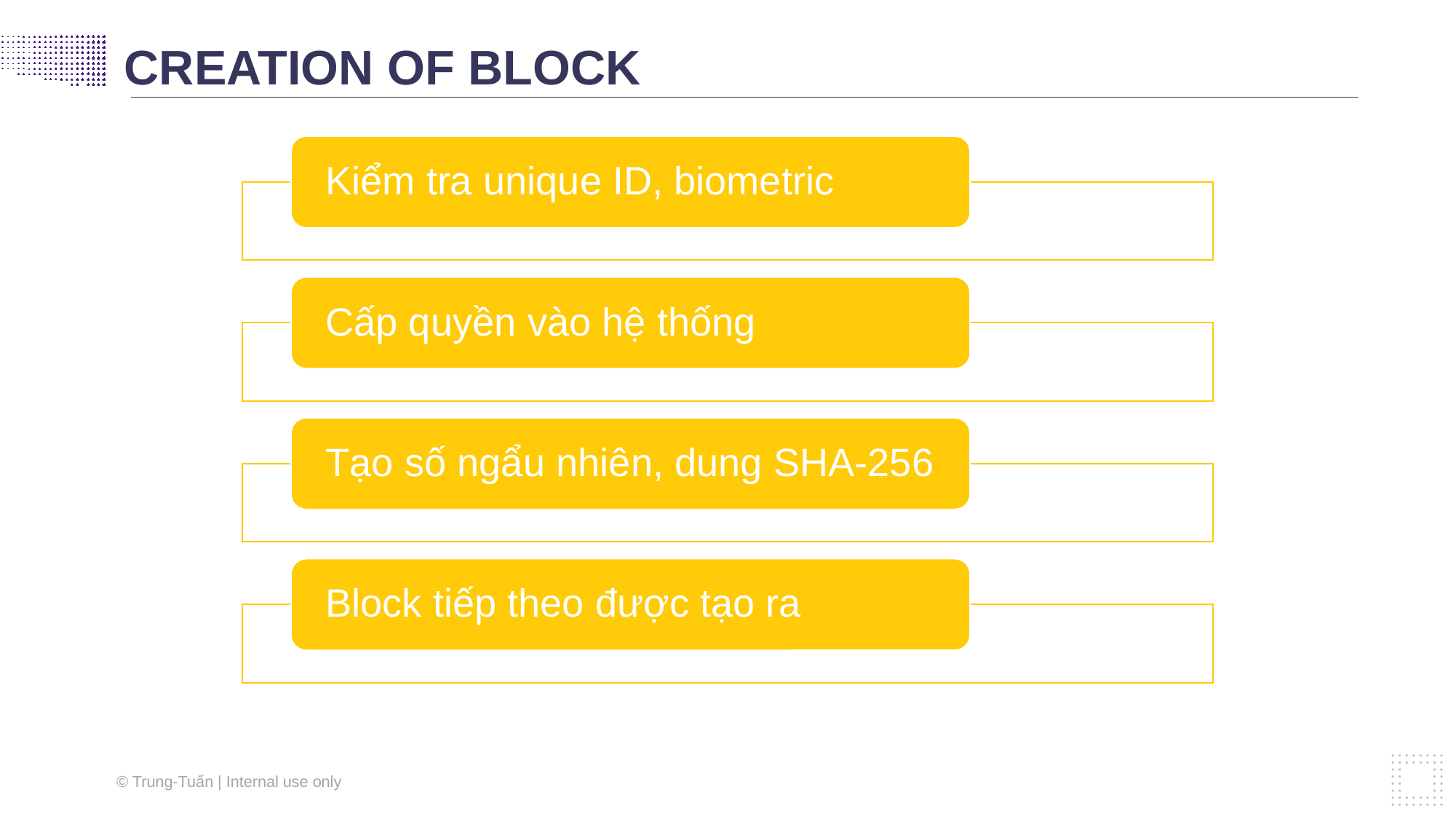

CREATION OF BLOCK
Kiểm tra unique ID, biometric
Cấp quyền vào hệ thống
Tạo số ngẩu nhiên, dung SHA-256
Block tiếp theo được tạo ra